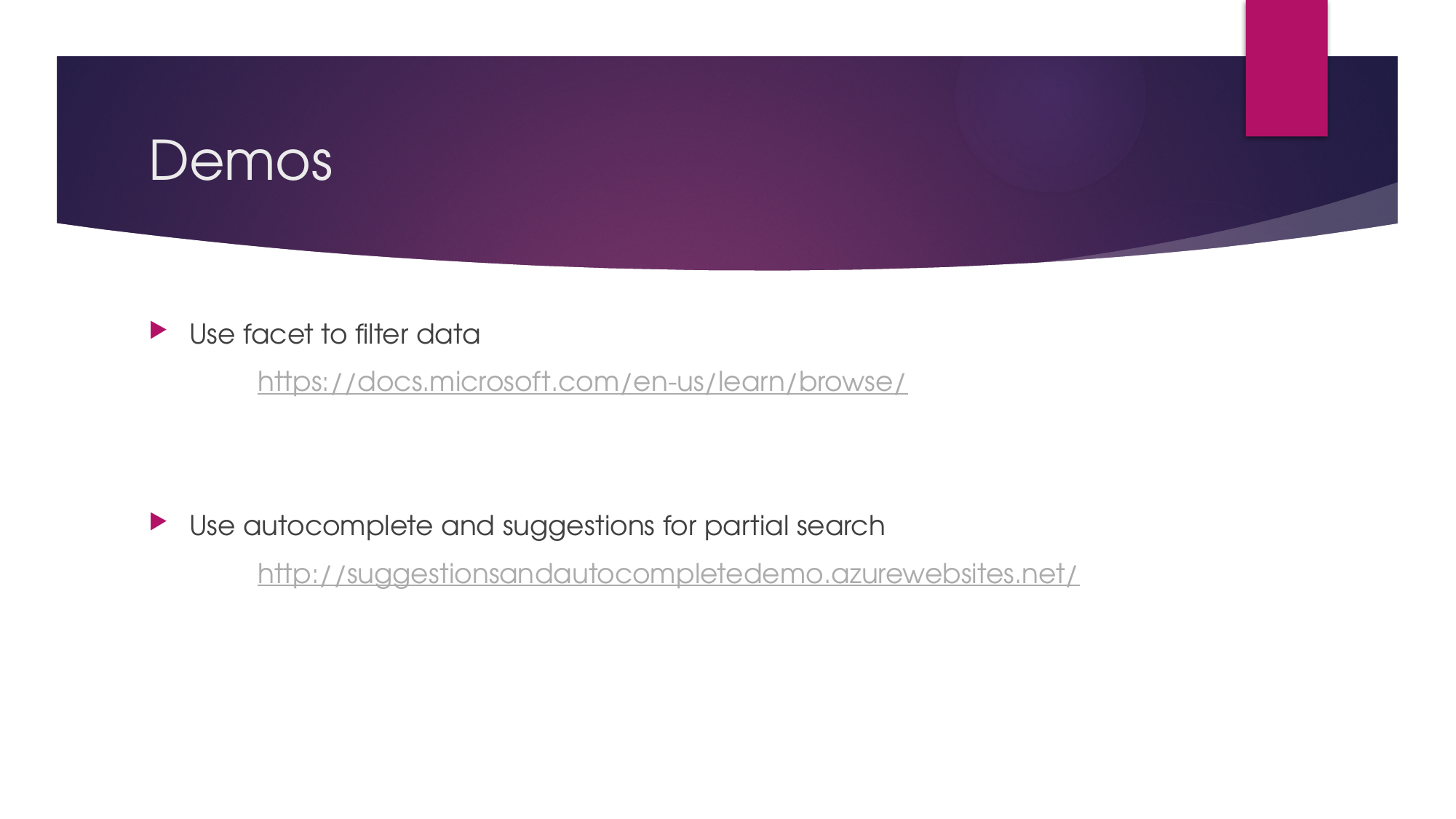

# Demos
Use facet to filter data
	https://docs.microsoft.com/en-us/learn/browse/

Use autocomplete and suggestions for partial search
	http://suggestionsandautocompletedemo.azurewebsites.net/